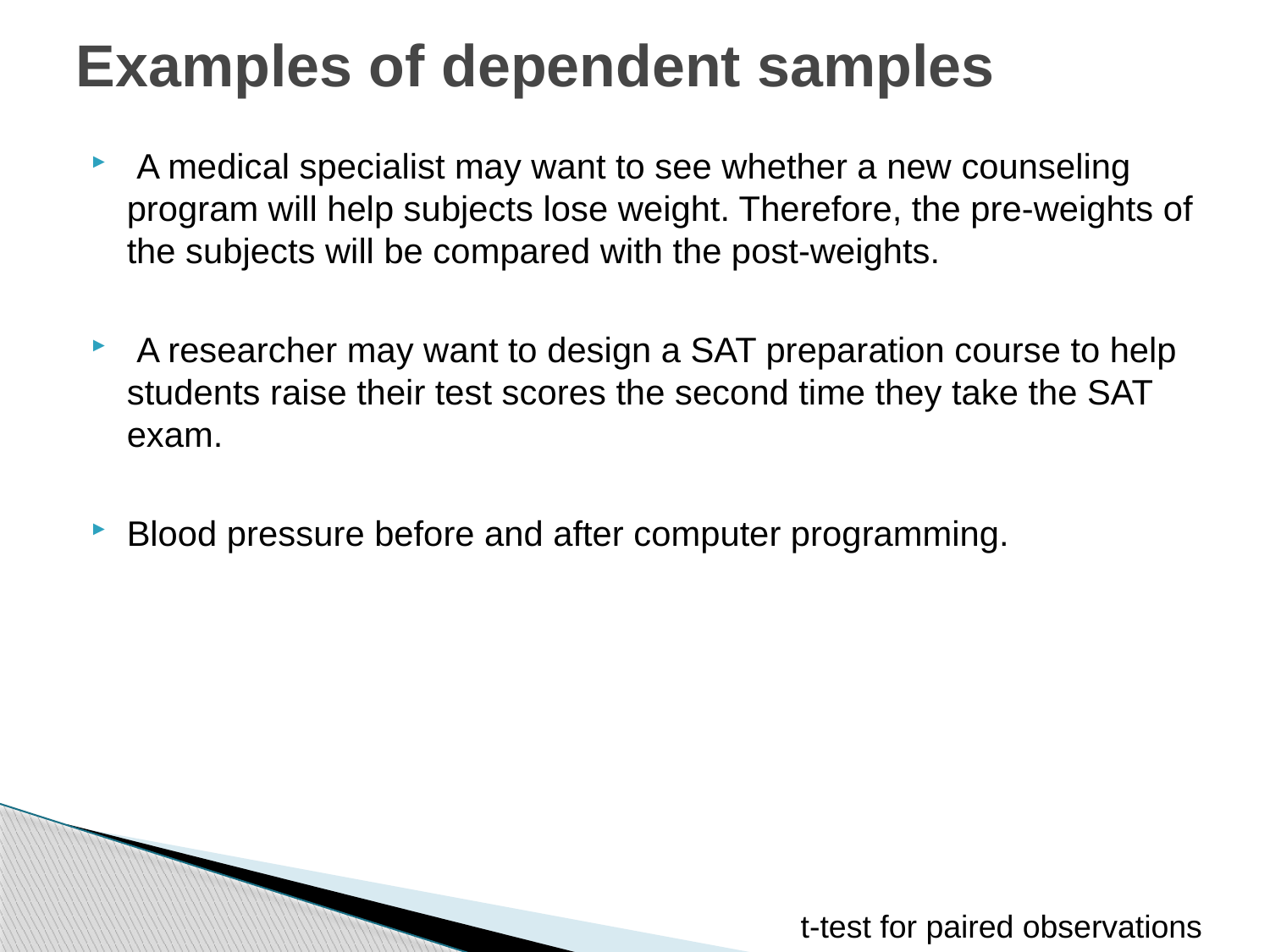

# Examples of dependent samples
 A medical specialist may want to see whether a new counseling program will help subjects lose weight. Therefore, the pre-weights of the subjects will be compared with the post-weights.

 A researcher may want to design a SAT preparation course to help students raise their test scores the second time they take the SAT exam.

Blood pressure before and after computer programming.
t-test for paired observations